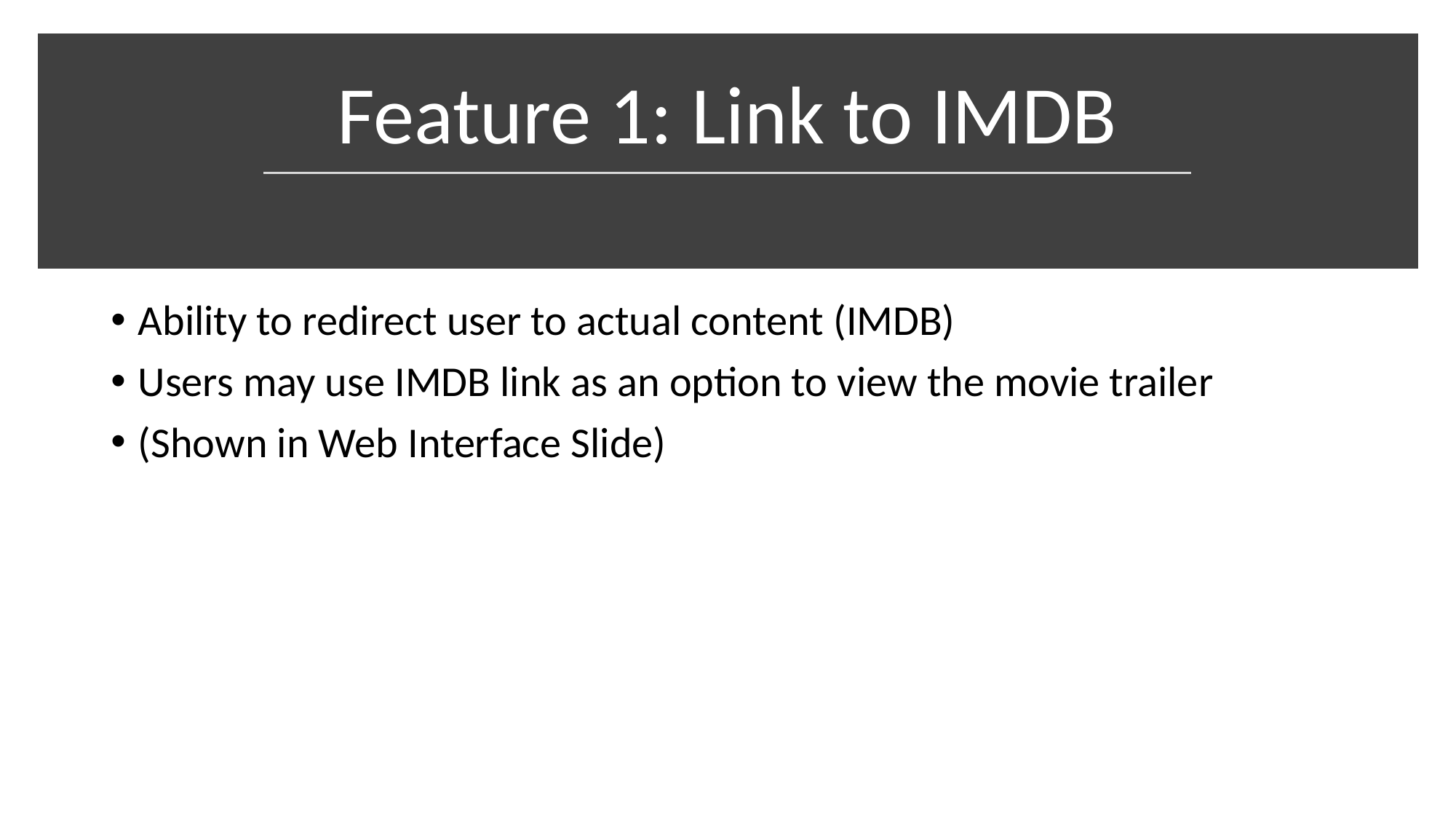

# Feature 1: Link to IMDB
Ability to redirect user to actual content (IMDB)
Users may use IMDB link as an option to view the movie trailer
(Shown in Web Interface Slide)